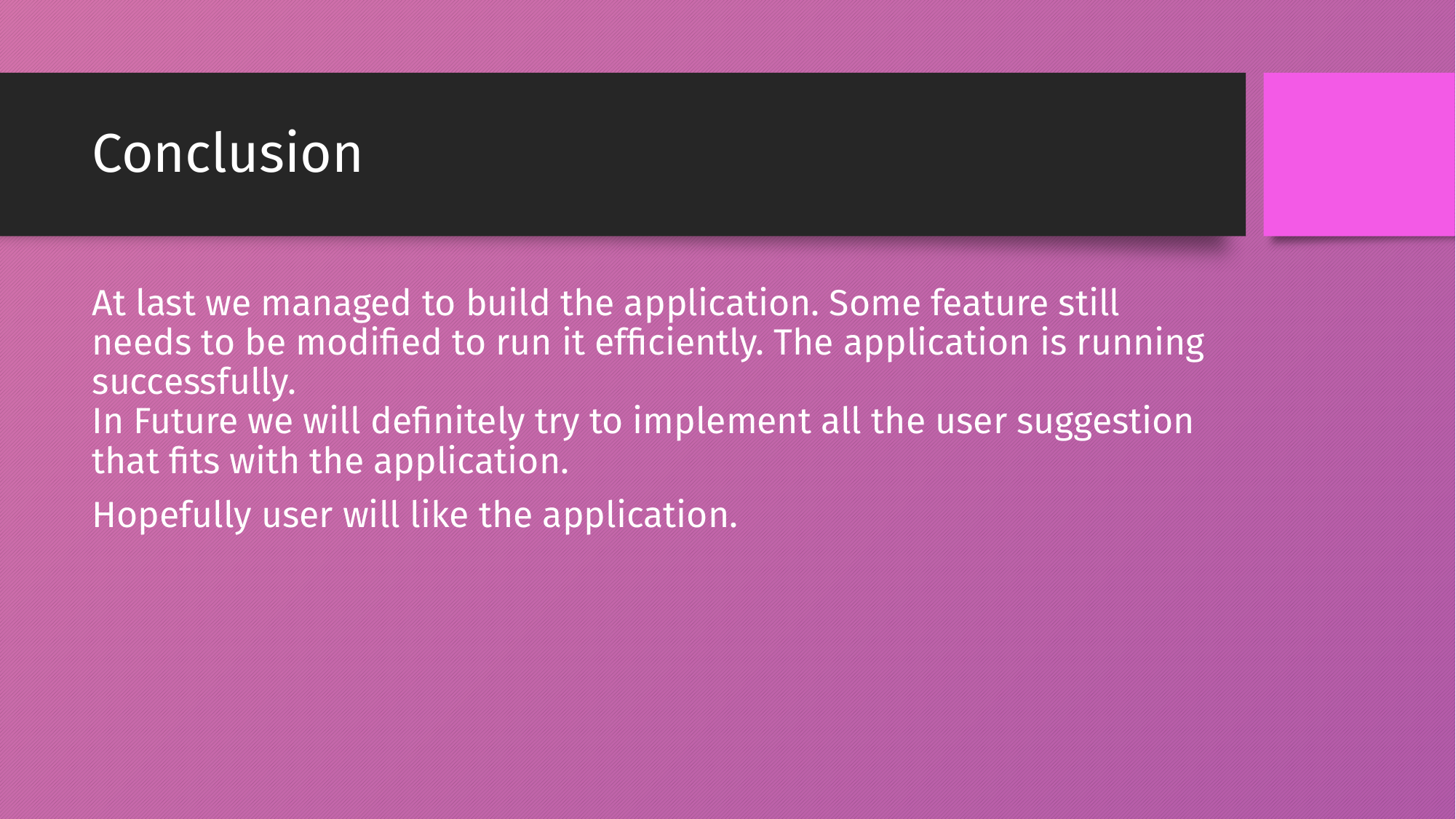

# Conclusion
At last we managed to build the application. Some feature still needs to be modified to run it efficiently. The application is running successfully.
In Future we will definitely try to implement all the user suggestion that fits with the application.
Hopefully user will like the application.